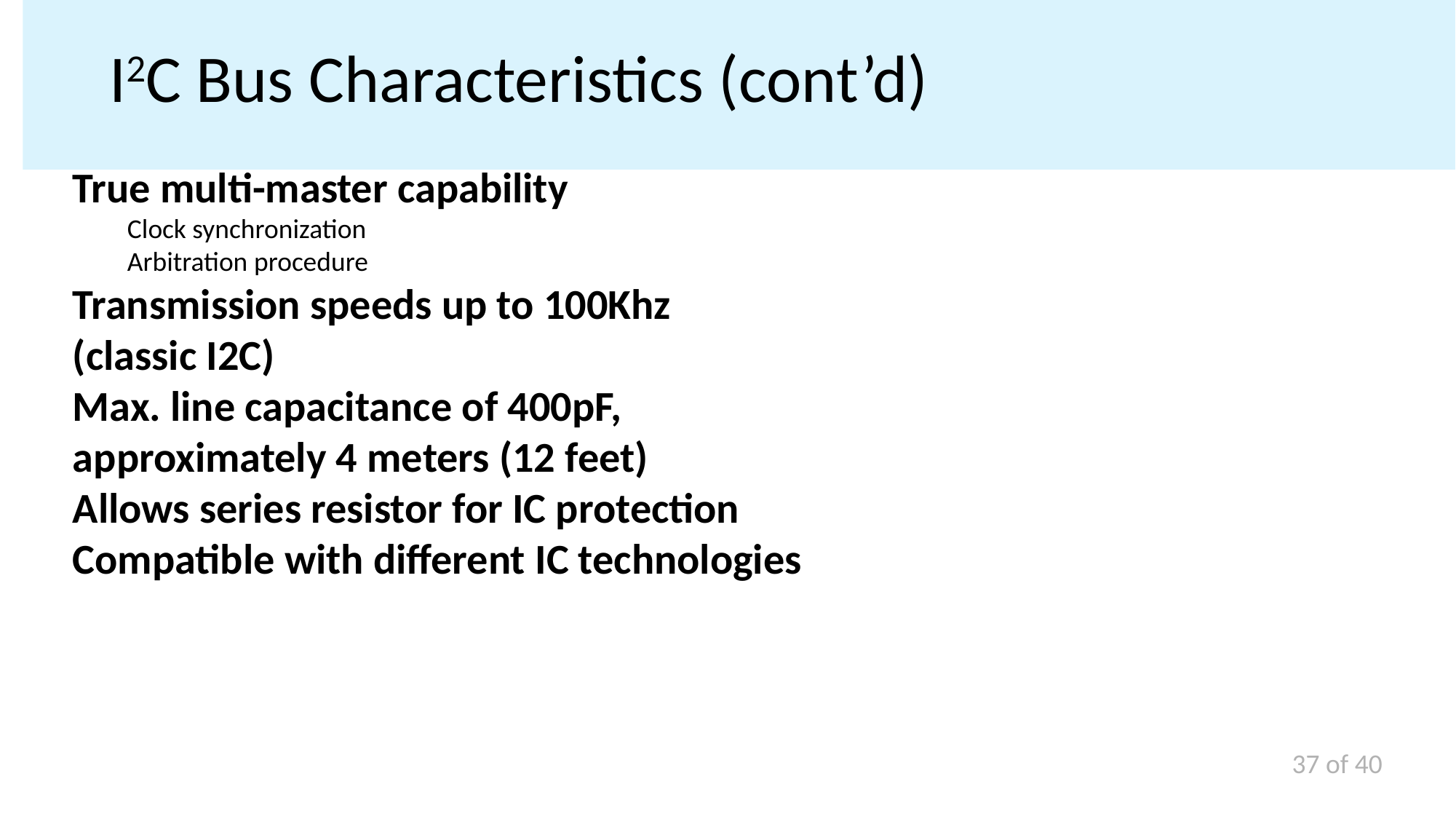

# I2C Bus Characteristics (cont’d)
True multi-master capability
Clock synchronization
Arbitration procedure
Transmission speeds up to 100Khz
(classic I2C)
Max. line capacitance of 400pF,
approximately 4 meters (12 feet)
Allows series resistor for IC protection
Compatible with different IC technologies
37 of 40